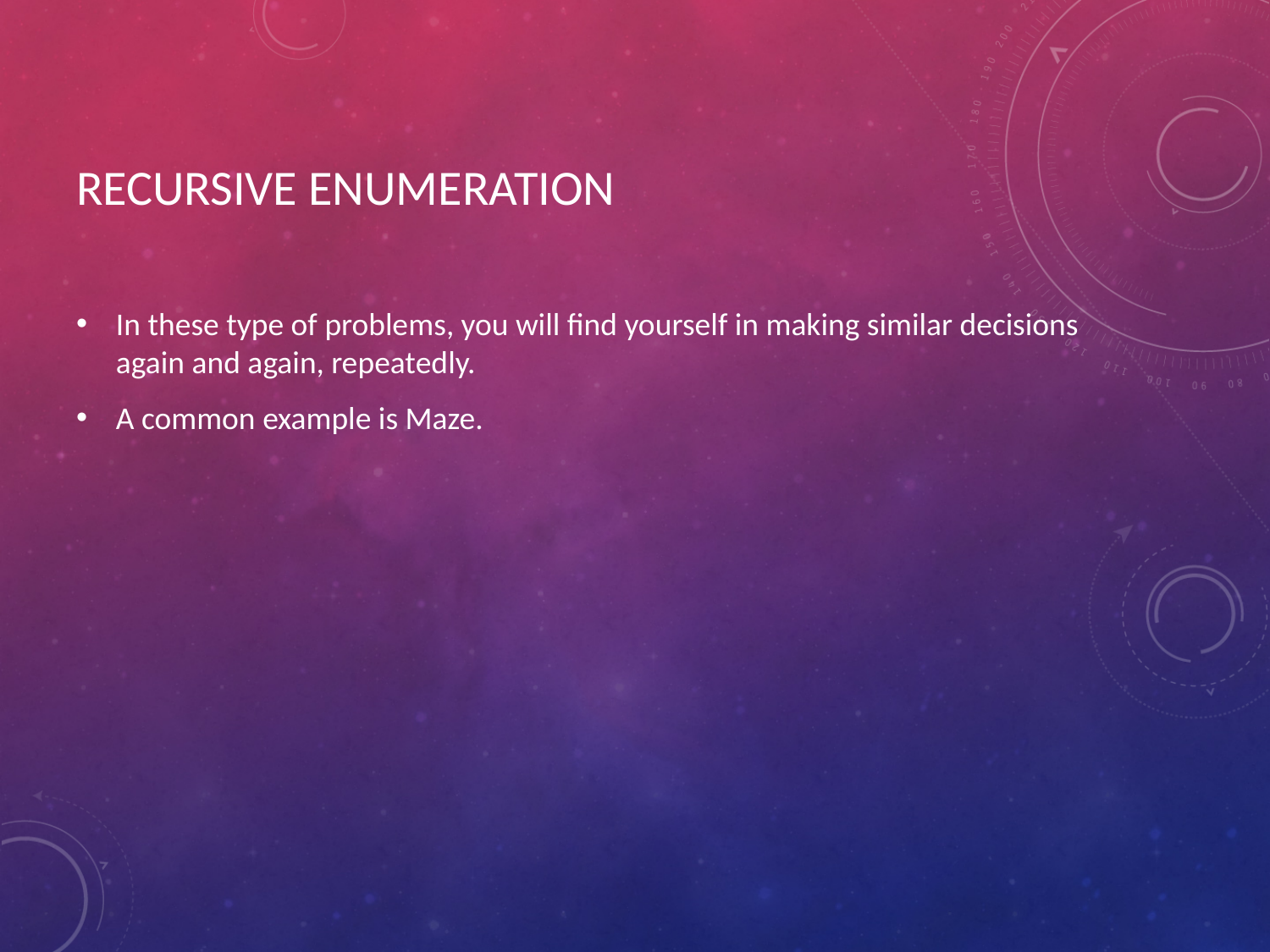

# Recursive Enumeration
In these type of problems, you will find yourself in making similar decisions again and again, repeatedly.
A common example is Maze.